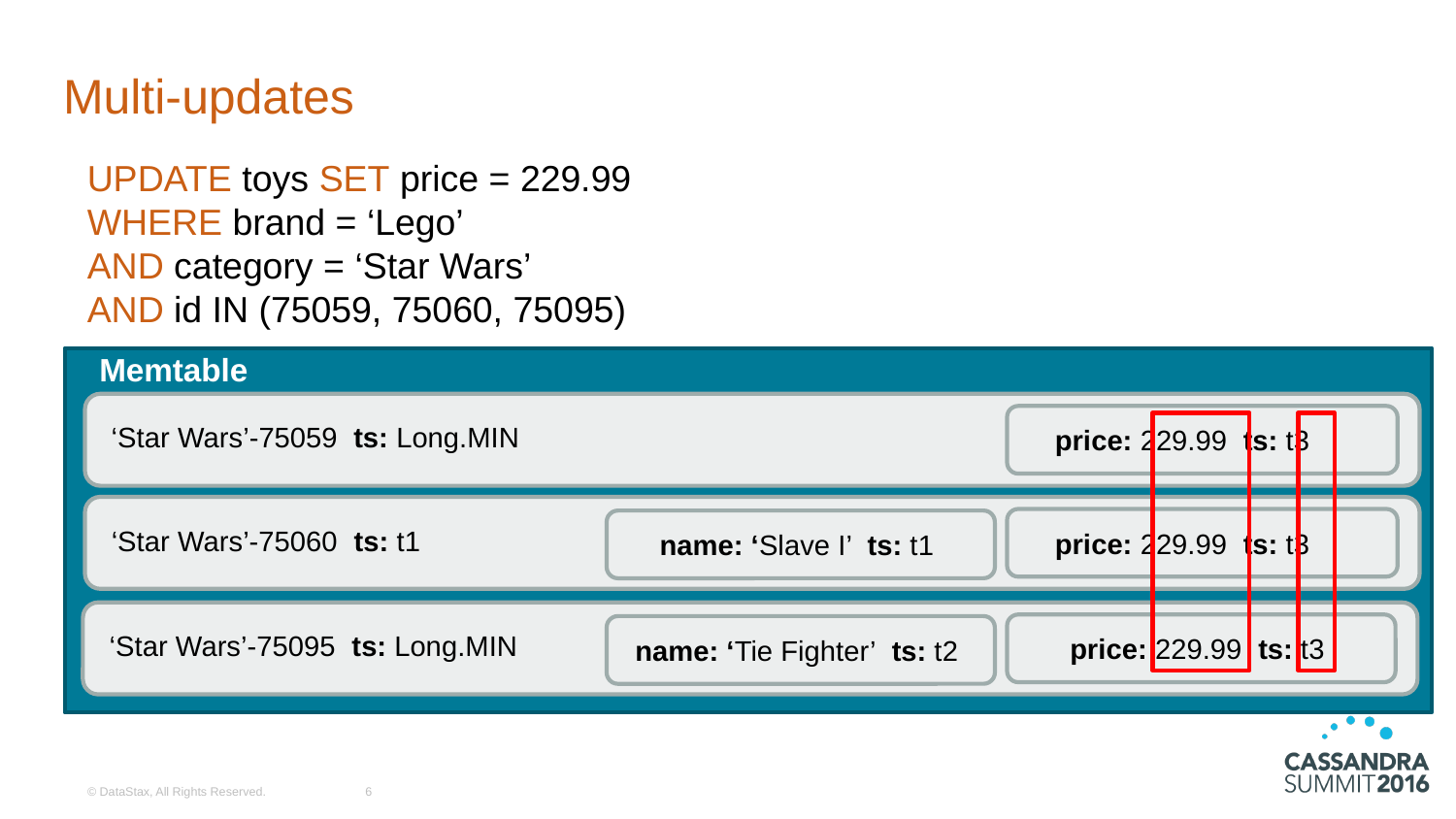

# Multi-updates
UPDATE toys SET price = 229.99
WHERE brand = ‘Lego’
AND category = ‘Star Wars’
AND id IN (75059, 75060, 75095)
Memtable

price: 229.99  ts: t3
‘Star Wars’-75059  ts: Long.MIN

price: 229.99  ts: t3
name: ‘Slave I’  ts: t1
‘Star Wars’-75060  ts: t1

price: 229.99  ts: t3
name: ‘Tie Fighter’  ts: t2
‘Star Wars’-75095  ts: Long.MIN
© DataStax, All Rights Reserved.
6